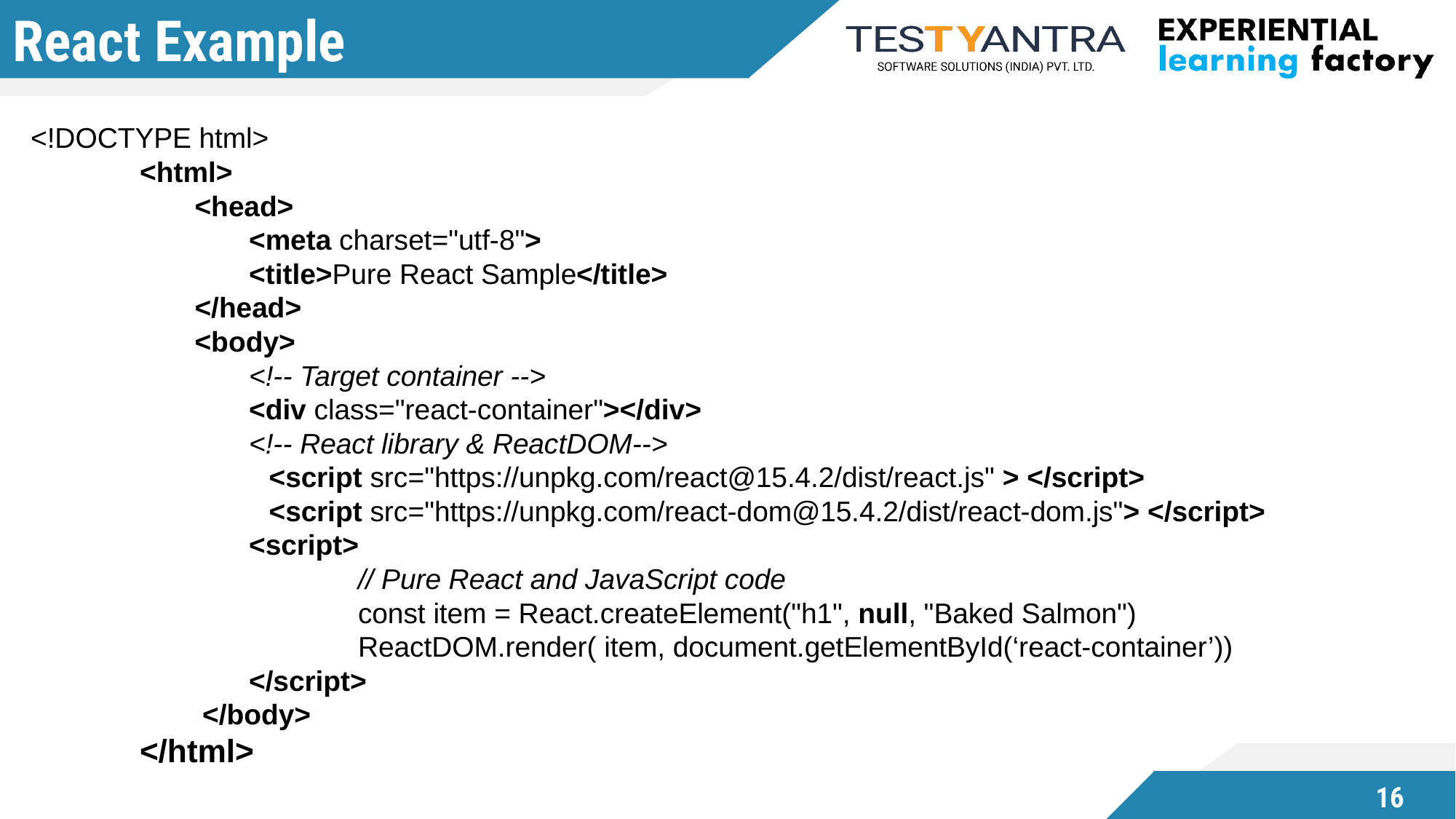

# React Example
<!DOCTYPE html>
	<html>
	       <head>
		<meta charset="utf-8">
		<title>Pure React Sample</title>
	       </head>
	       <body>
		<!-- Target container -->
		<div class="react-container"></div>
		<!-- React library & ReactDOM-->
		 <script src="https://unpkg.com/react@15.4.2/dist/react.js" > </script>
		 <script src="https://unpkg.com/react-dom@15.4.2/dist/react-dom.js"> </script>
		<script>
			// Pure React and JavaScript code
			const item = React.createElement("h1", null, "Baked Salmon")
			ReactDOM.render( item, document.getElementById(‘react-container’))
		</script>
	        </body>
	</html>
16